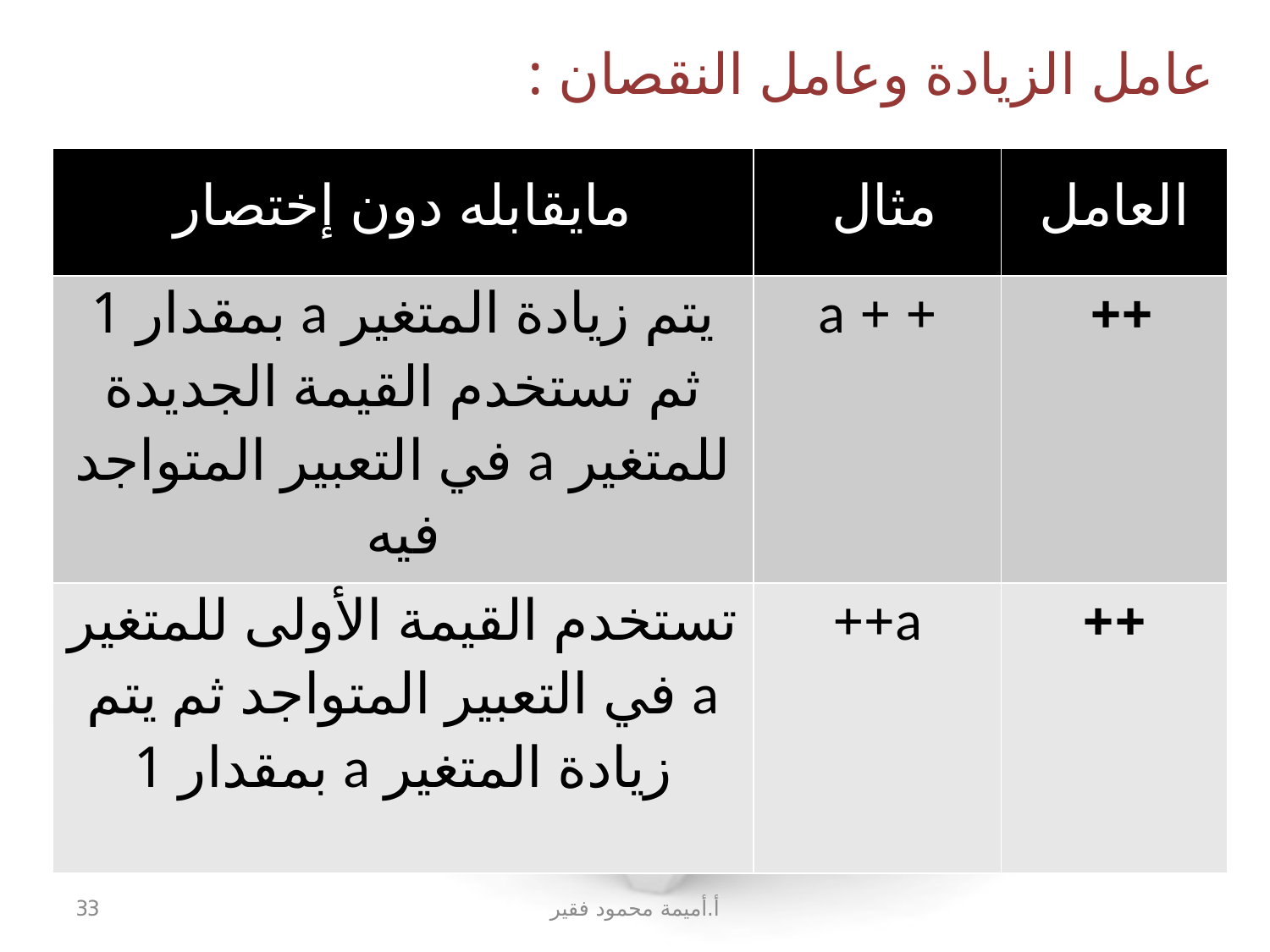

عامل الزيادة وعامل النقصان :
| مايقابله دون إختصار | مثال | العامل |
| --- | --- | --- |
| يتم زيادة المتغير a بمقدار 1 ثم تستخدم القيمة الجديدة للمتغير a في التعبير المتواجد فيه | + + a | ++ |
| تستخدم القيمة الأولى للمتغير a في التعبير المتواجد ثم يتم زيادة المتغير a بمقدار 1 | a++ | ++ |
33
أ.أميمة محمود فقير